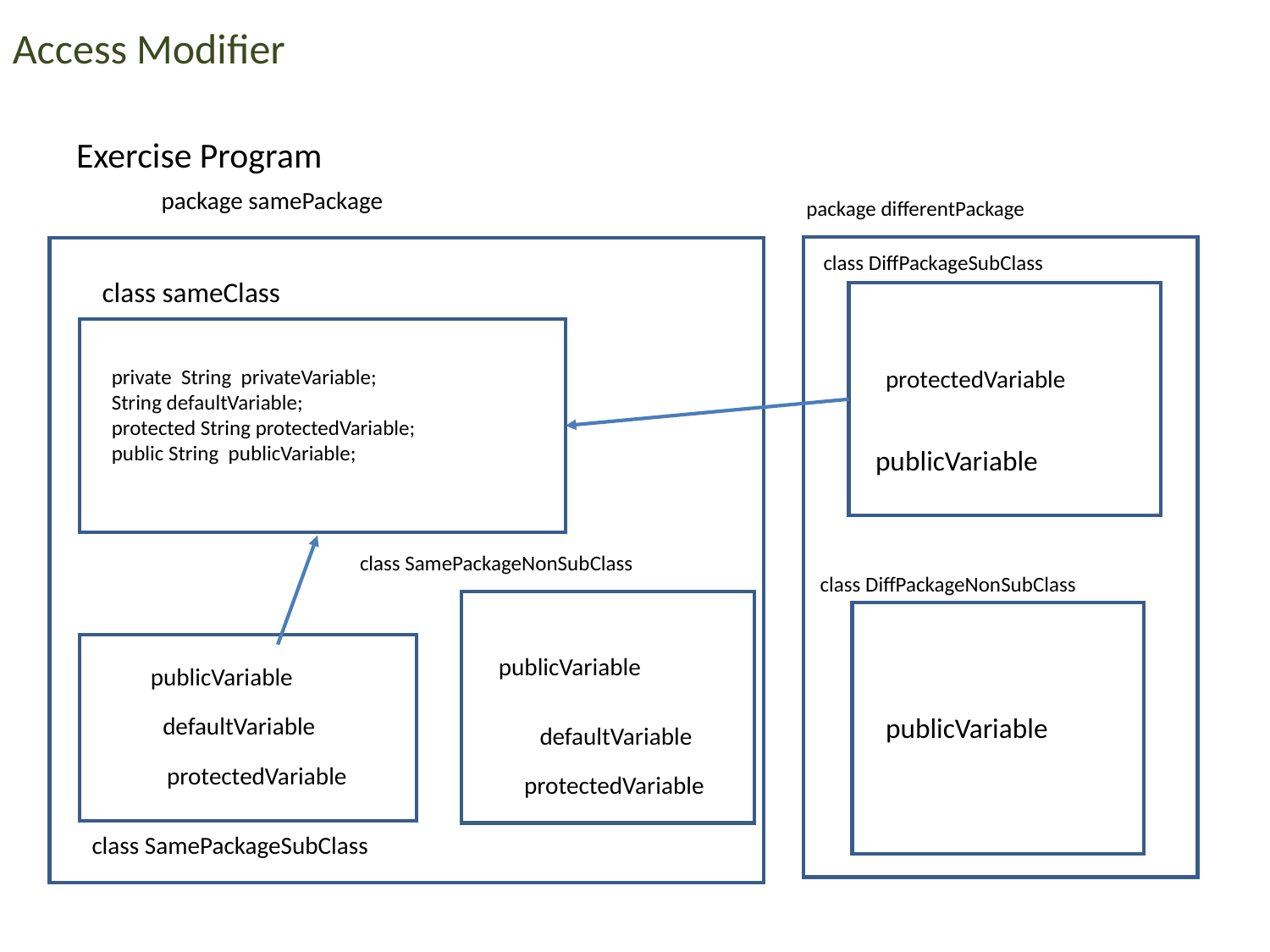

Access Modifier
Exercise Program
package samePackage
package differentPackage

class DiffPackageSubClass

class sameClass

private  String  privateVariable;
String defaultVariable;
protected String protectedVariable;
public String  publicVariable;
protectedVariable
publicVariable
class SamePackageNonSubClass

class DiffPackageNonSubClass

publicVariable
publicVariable
defaultVariable
publicVariable
defaultVariable
protectedVariable
protectedVariable
class SamePackageSubClass